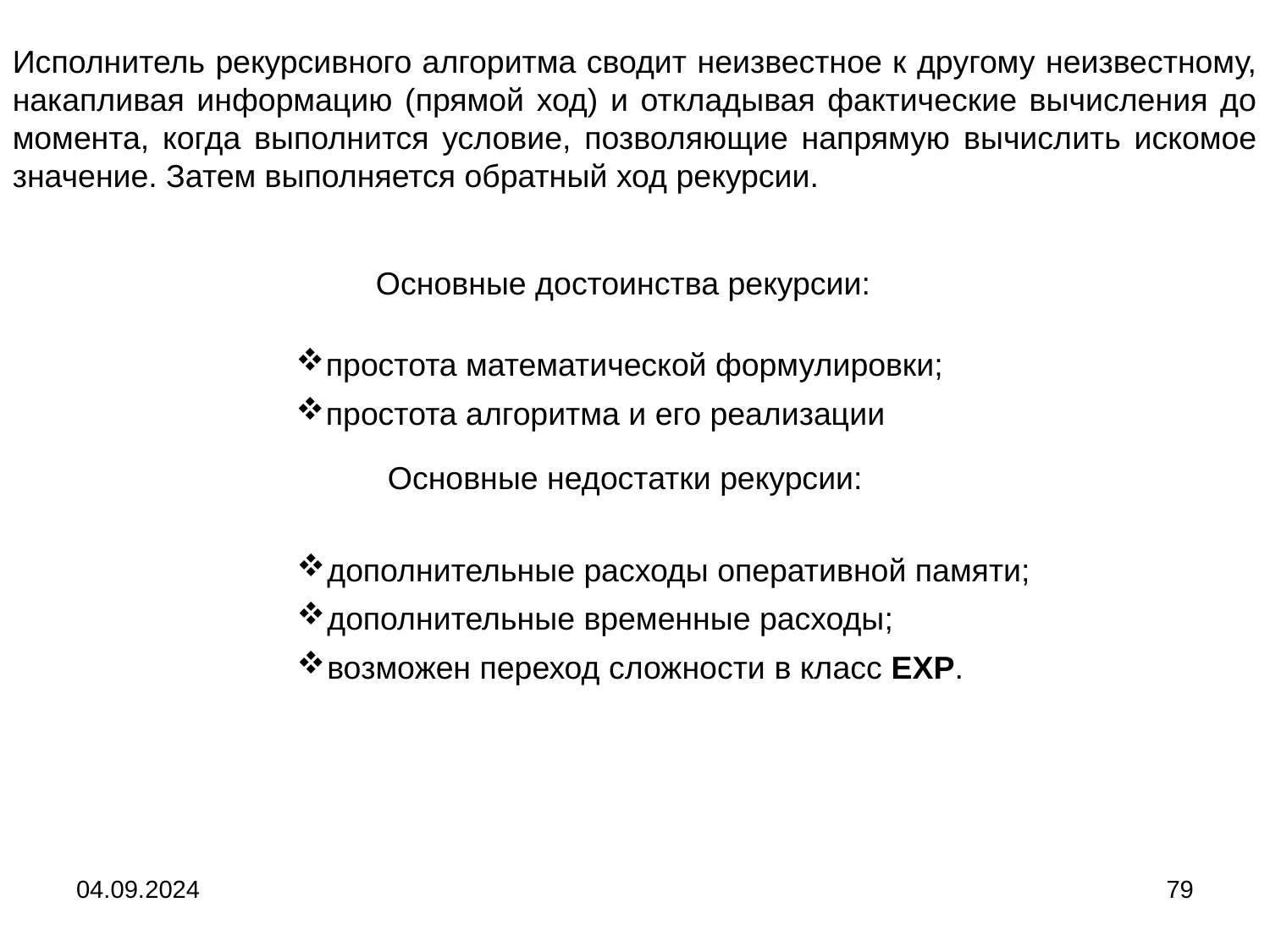

Исполнитель рекурсивного алгоритма сводит неизвестное к другому неизвестному, накапливая информацию (прямой ход) и откладывая фактические вычисления до момента, когда выполнится условие, позволяющие напрямую вычислить искомое значение. Затем выполняется обратный ход рекурсии.
Основные достоинства рекурсии:
простота математической формулировки;
простота алгоритма и его реализации
Основные недостатки рекурсии:
дополнительные расходы оперативной памяти;
дополнительные временные расходы;
возможен переход сложности в класс EXP.
04.09.2024
79